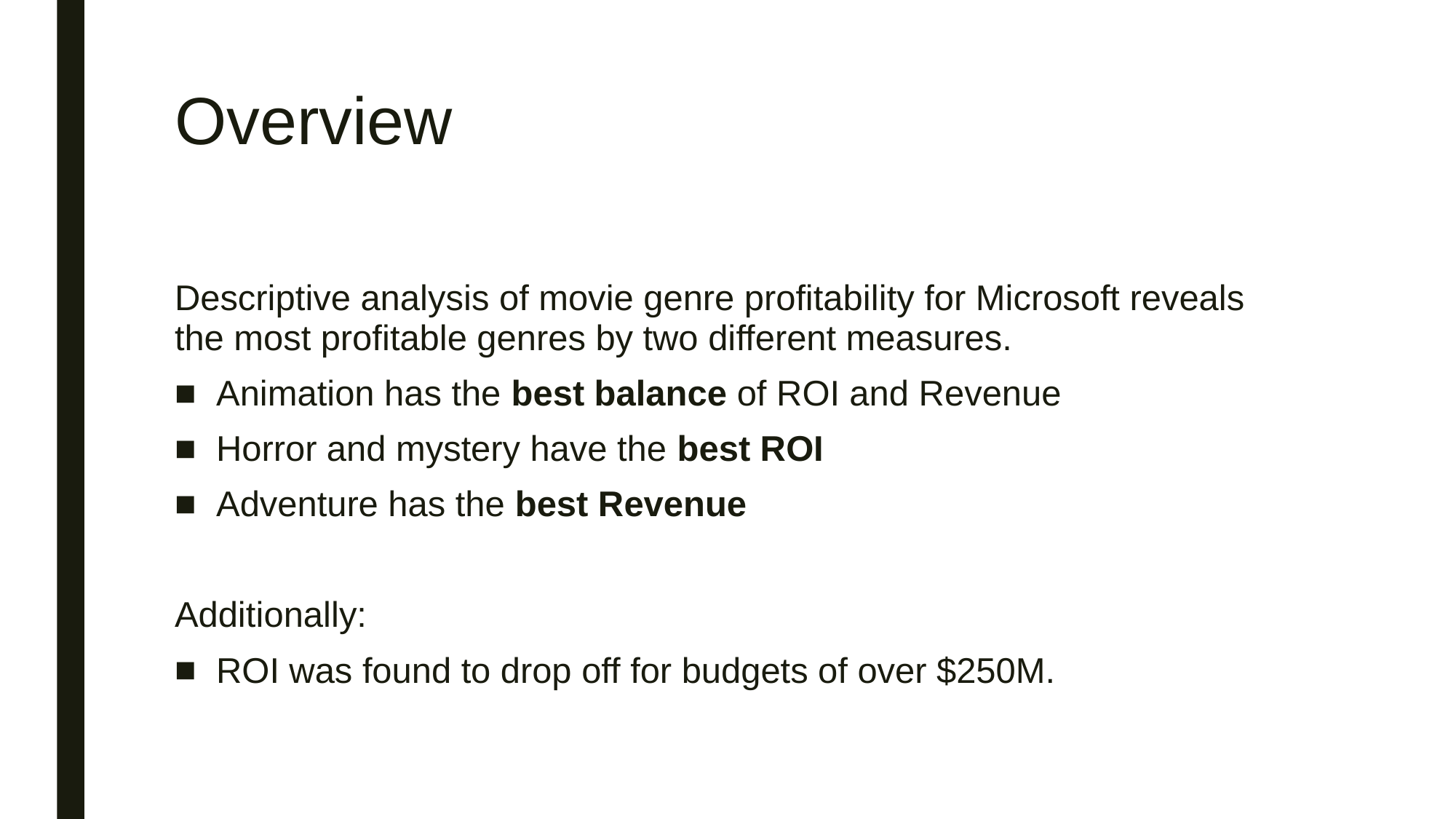

# Overview
Descriptive analysis of movie genre profitability for Microsoft reveals the most profitable genres by two different measures.
Animation has the best balance of ROI and Revenue
Horror and mystery have the best ROI
Adventure has the best Revenue

Additionally:
ROI was found to drop off for budgets of over $250M.